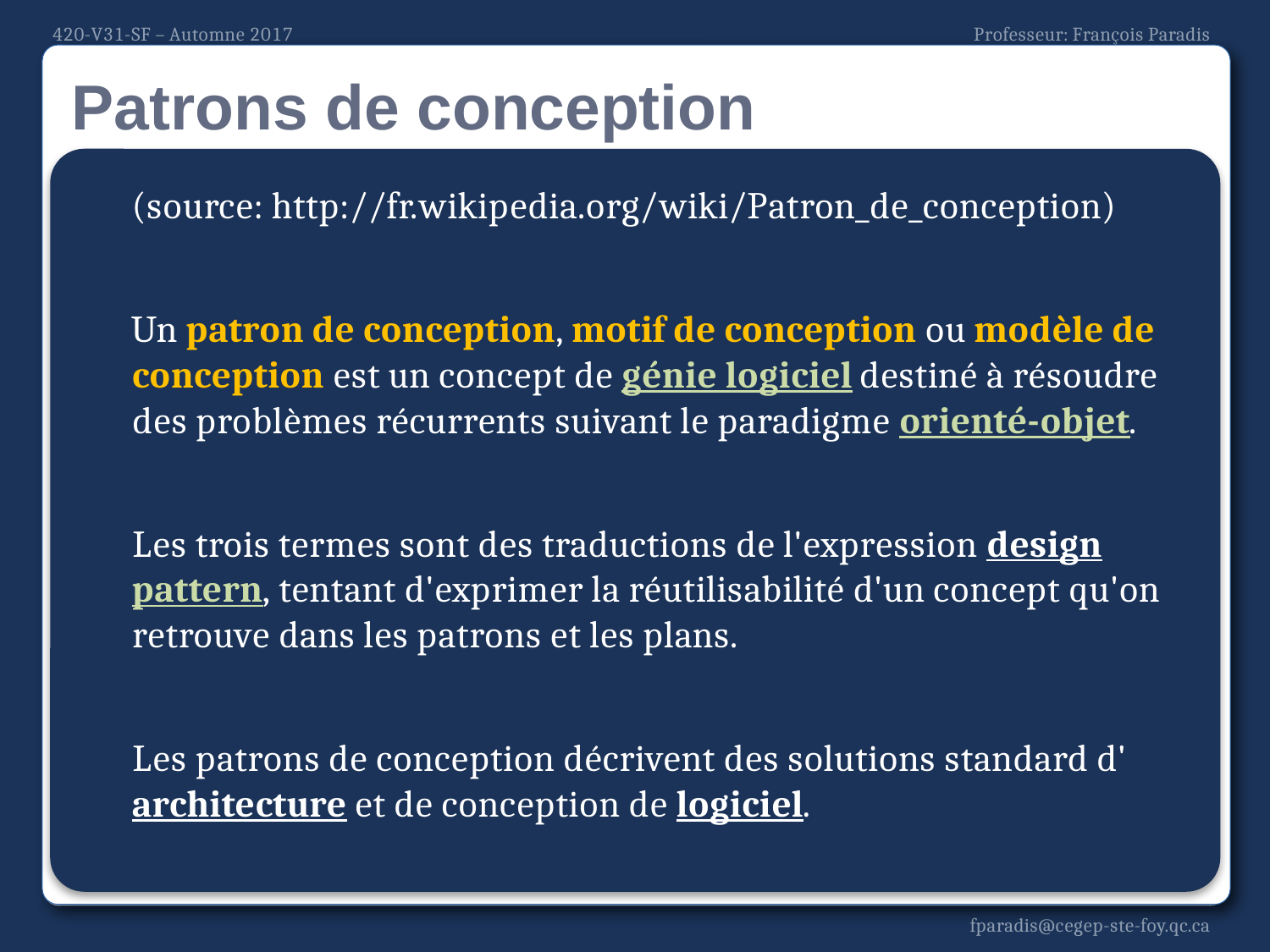

# Patrons de conception
(source: http://fr.wikipedia.org/wiki/Patron_de_conception)

Un patron de conception, motif de conception ou modèle de conception est un concept de génie logiciel destiné à résoudre des problèmes récurrents suivant le paradigme orienté-objet.

Les trois termes sont des traductions de l'expression design pattern, tentant d'exprimer la réutilisabilité d'un concept qu'on retrouve dans les patrons et les plans.

Les patrons de conception décrivent des solutions standard d'architecture et de conception de logiciel.